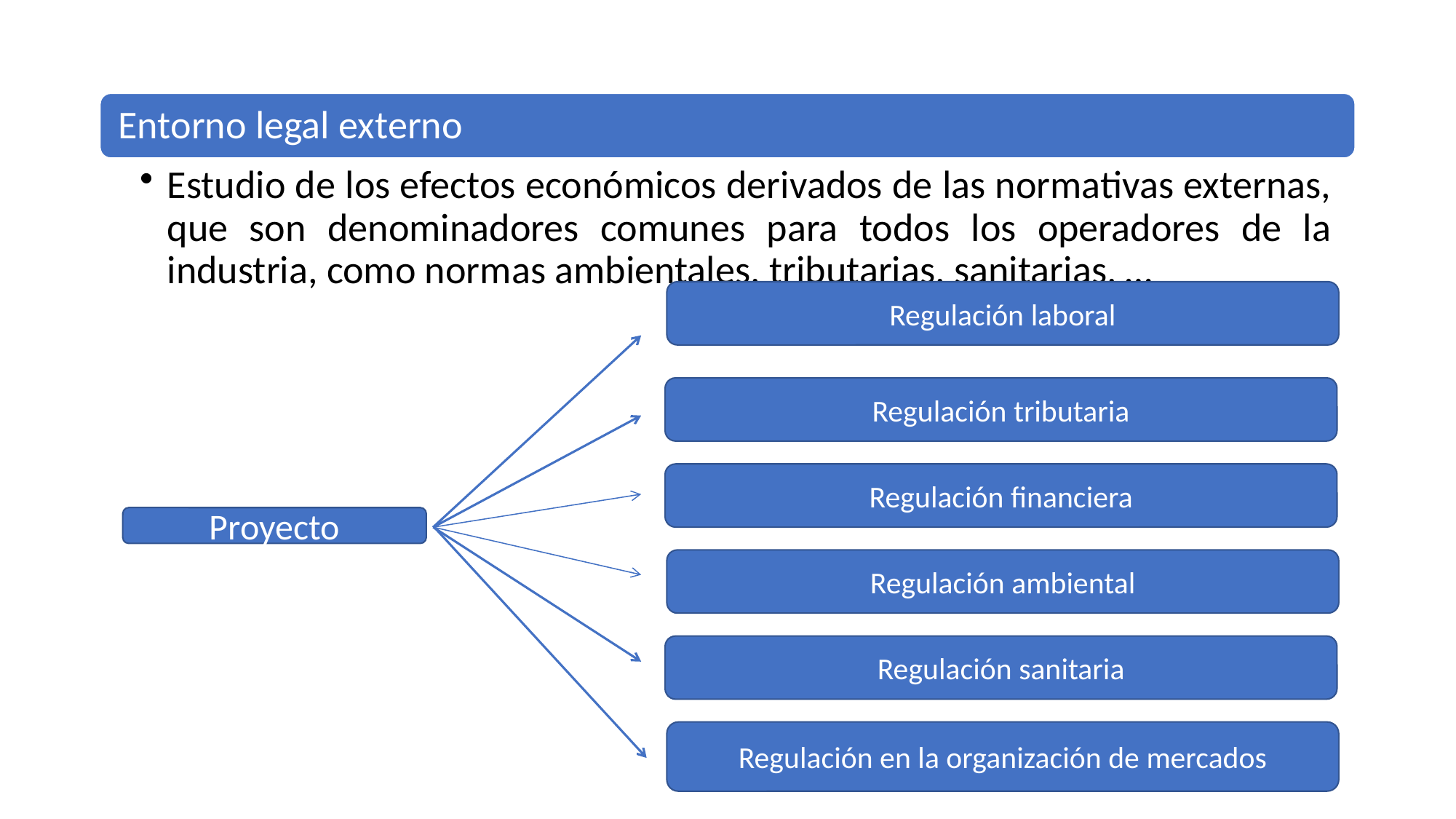

Entorno legal externo
Estudio de los efectos económicos derivados de las normativas externas, que son denominadores comunes para todos los operadores de la industria, como normas ambientales, tributarias, sanitarias, …
Regulación laboral
Regulación tributaria
Regulación financiera
Proyecto
Regulación ambiental
Regulación sanitaria
Regulación en la organización de mercados